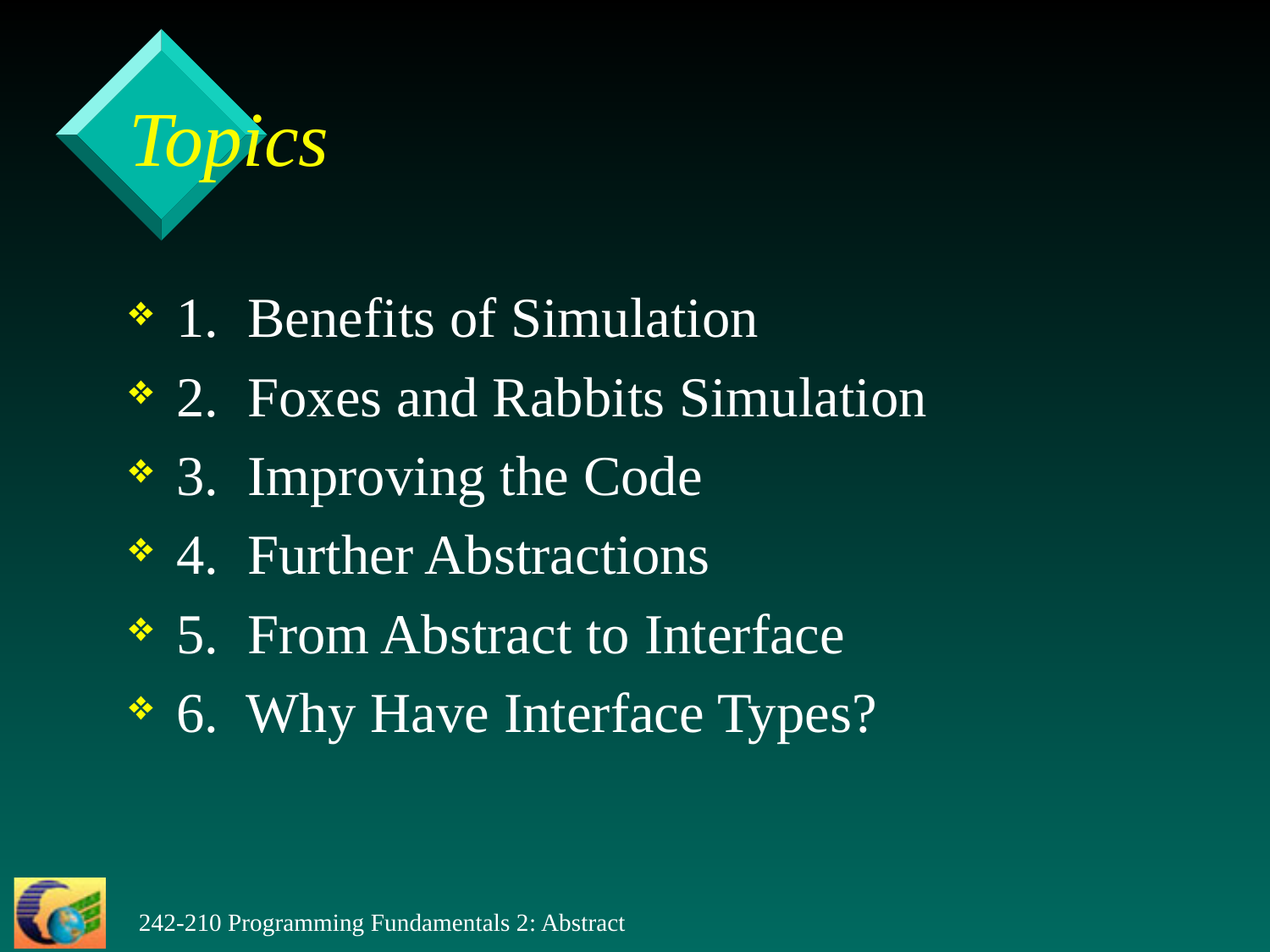

# Topics
1.  Benefits of Simulation
2.  Foxes and Rabbits Simulation
3.  Improving the Code
4.  Further Abstractions
5.  From Abstract to Interface
6.  Why Have Interface Types?